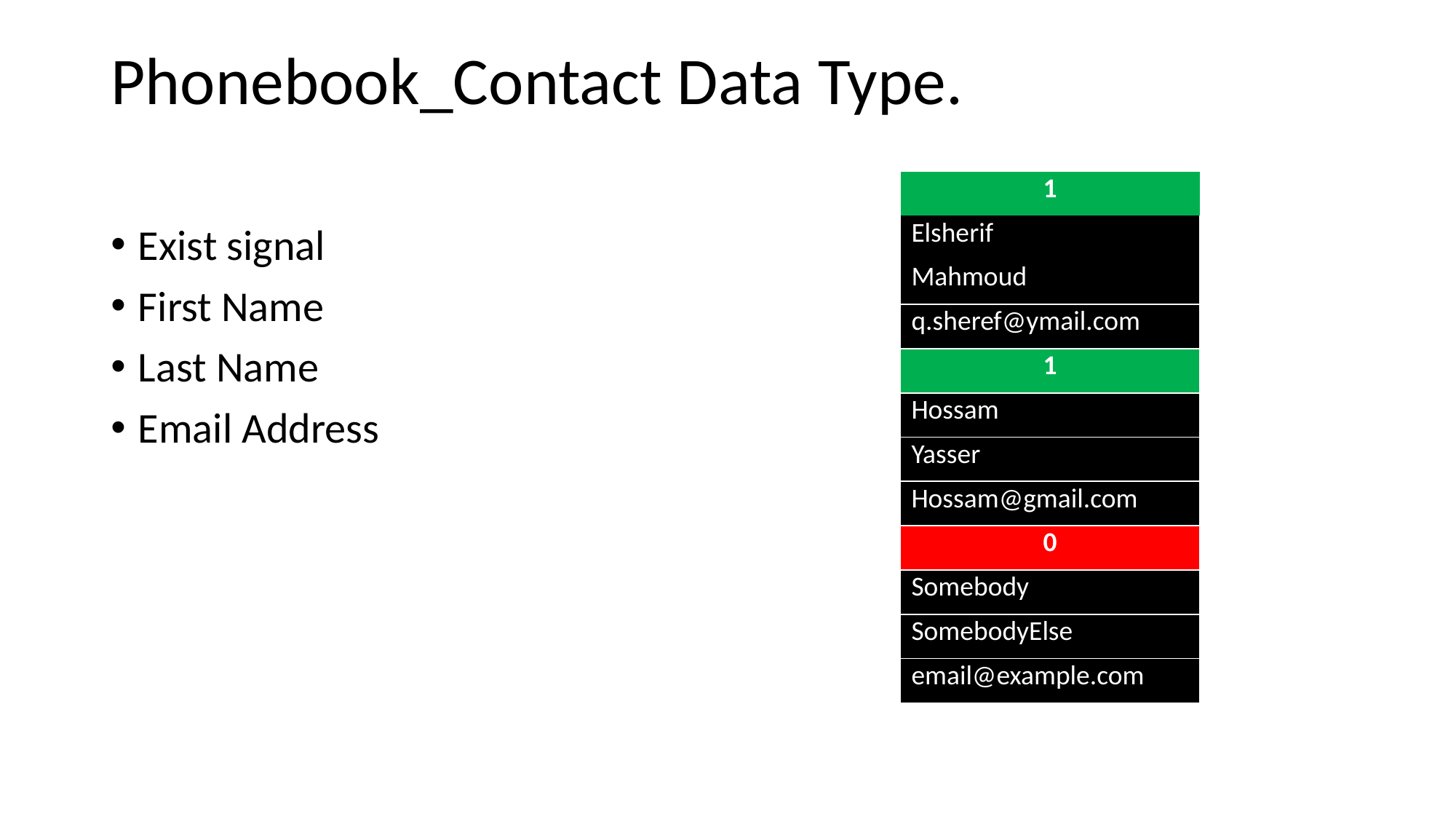

# Phonebook_Contact Data Type.
| 1 |
| --- |
| Elsherif |
| Mahmoud |
| q.sheref@ymail.com |
| 1 |
| Hossam |
| Yasser |
| Hossam@gmail.com |
| 0 |
| Somebody |
| SomebodyElse |
| email@example.com |
Exist signal
First Name
Last Name
Email Address